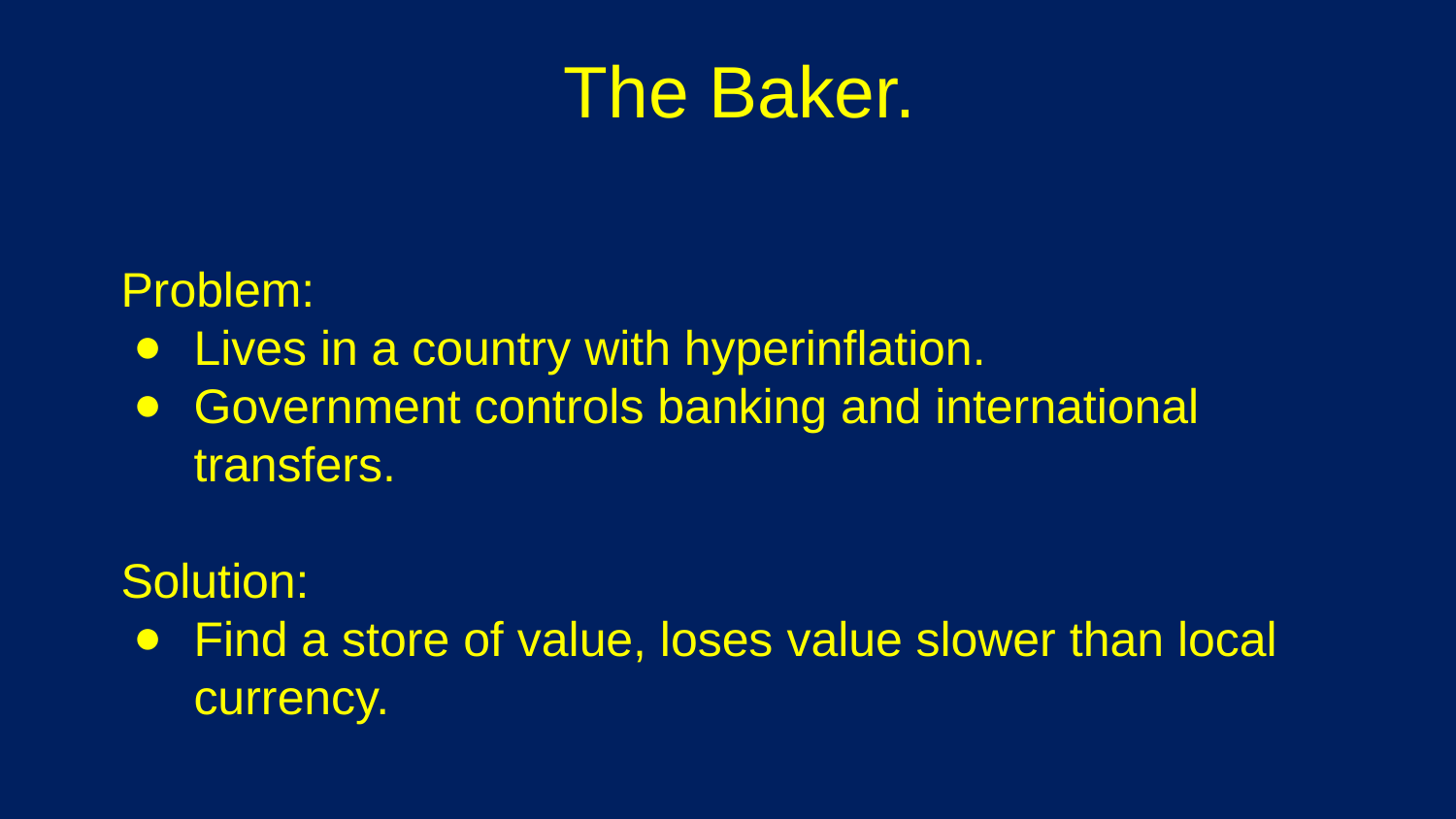

# The Baker.
Problem:
Lives in a country with hyperinflation.
Government controls banking and international transfers.

Solution:
Find a store of value, loses value slower than local currency.